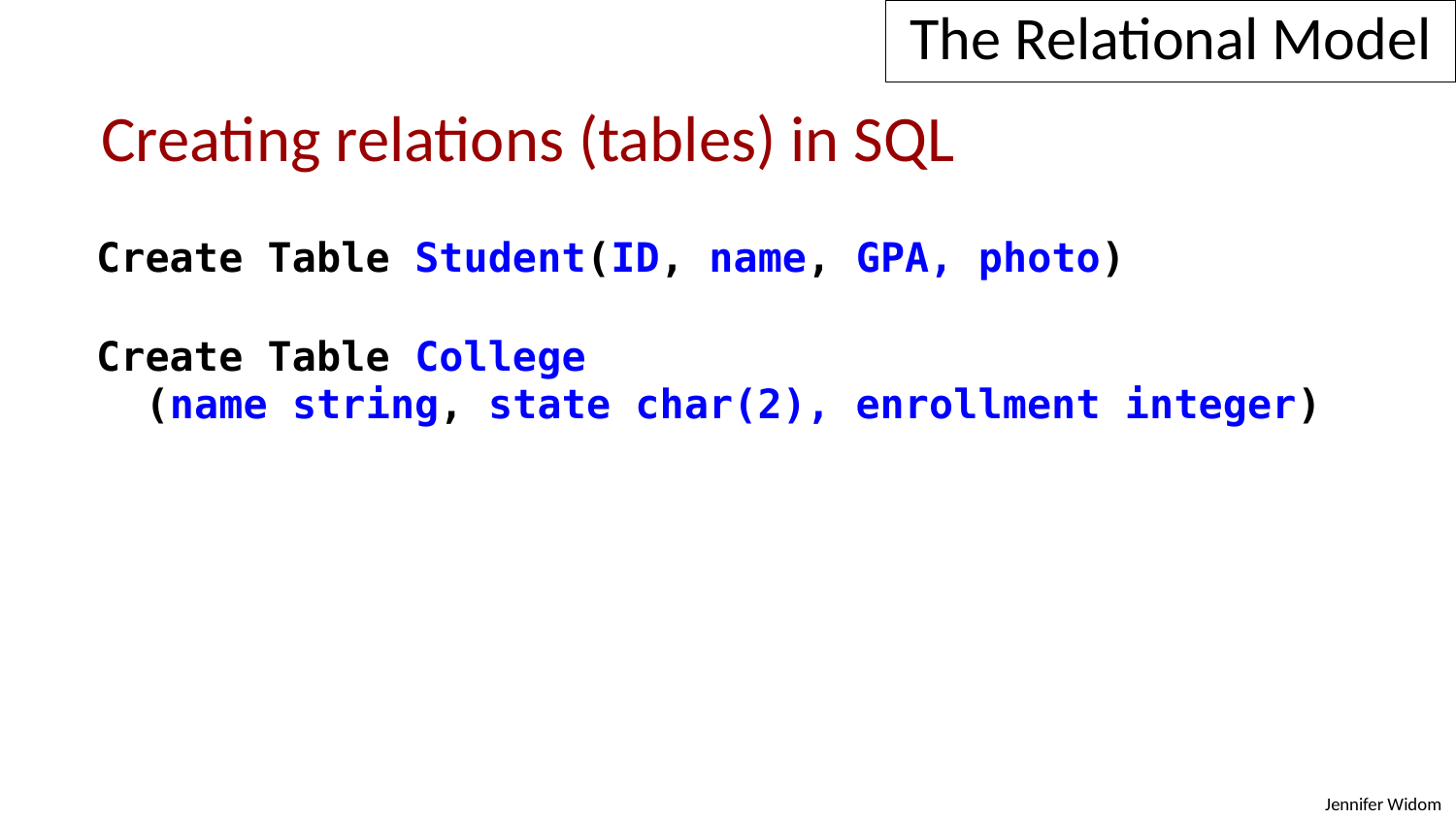

The Relational Model
Creating relations (tables) in SQL

Create Table Student(ID, name, GPA, photo)

Create Table College
  (name string, state char(2), enrollment integer)